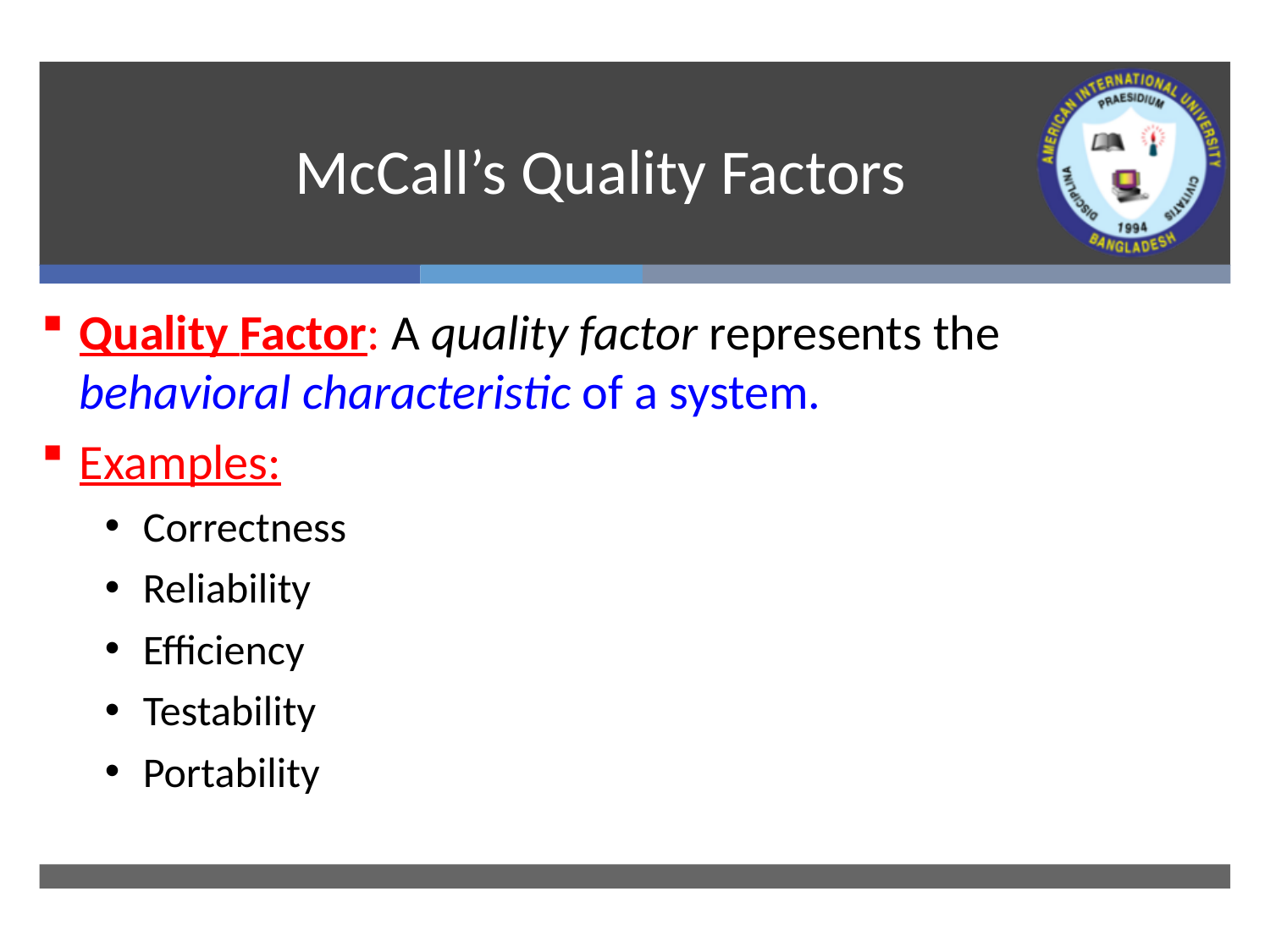

# McCall’s Quality Factors
Quality Factor: A quality factor represents the behavioral characteristic of a system.
Examples:
Correctness
Reliability
Efficiency
Testability
Portability